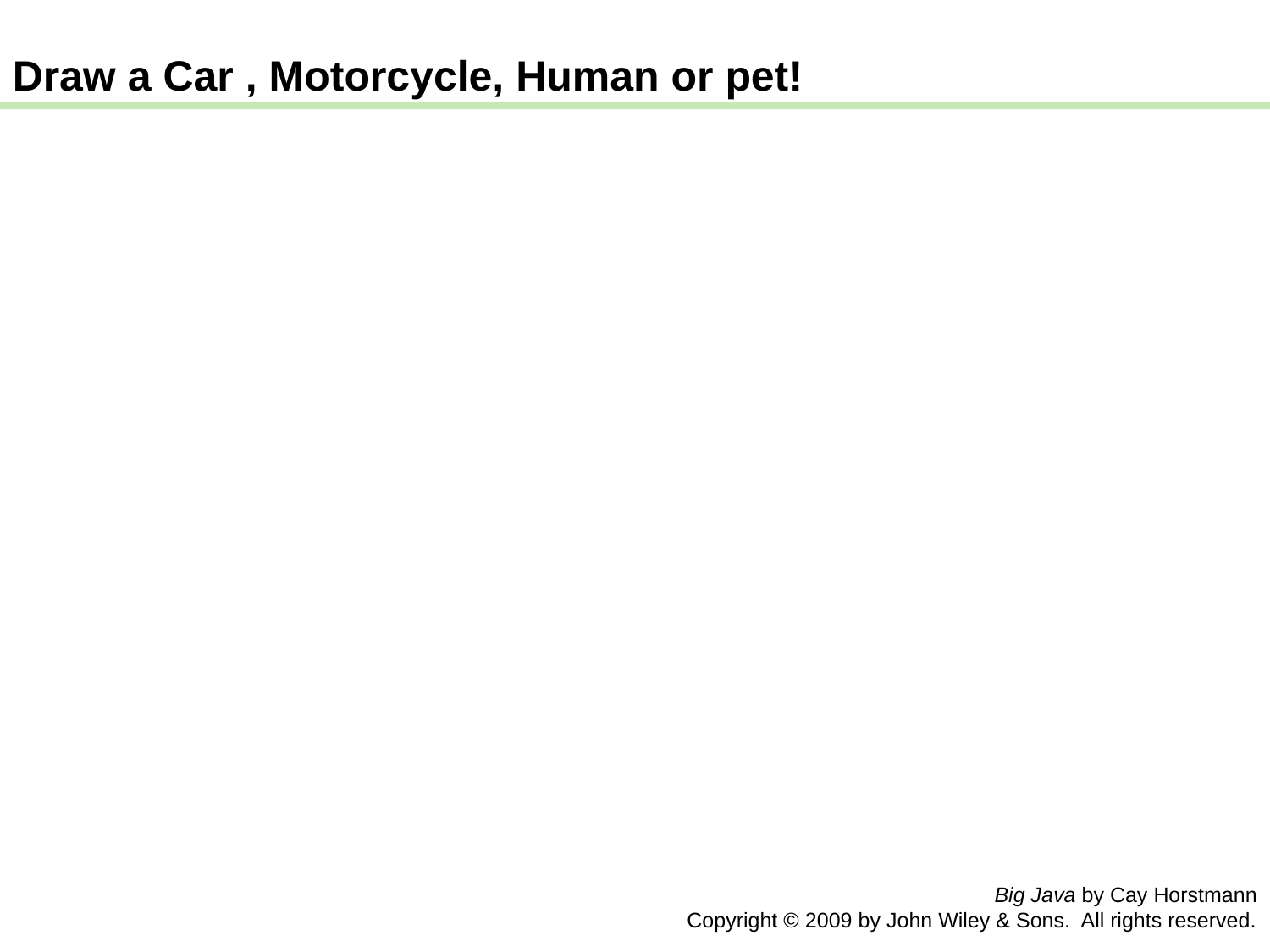

Draw a Car , Motorcycle, Human or pet!